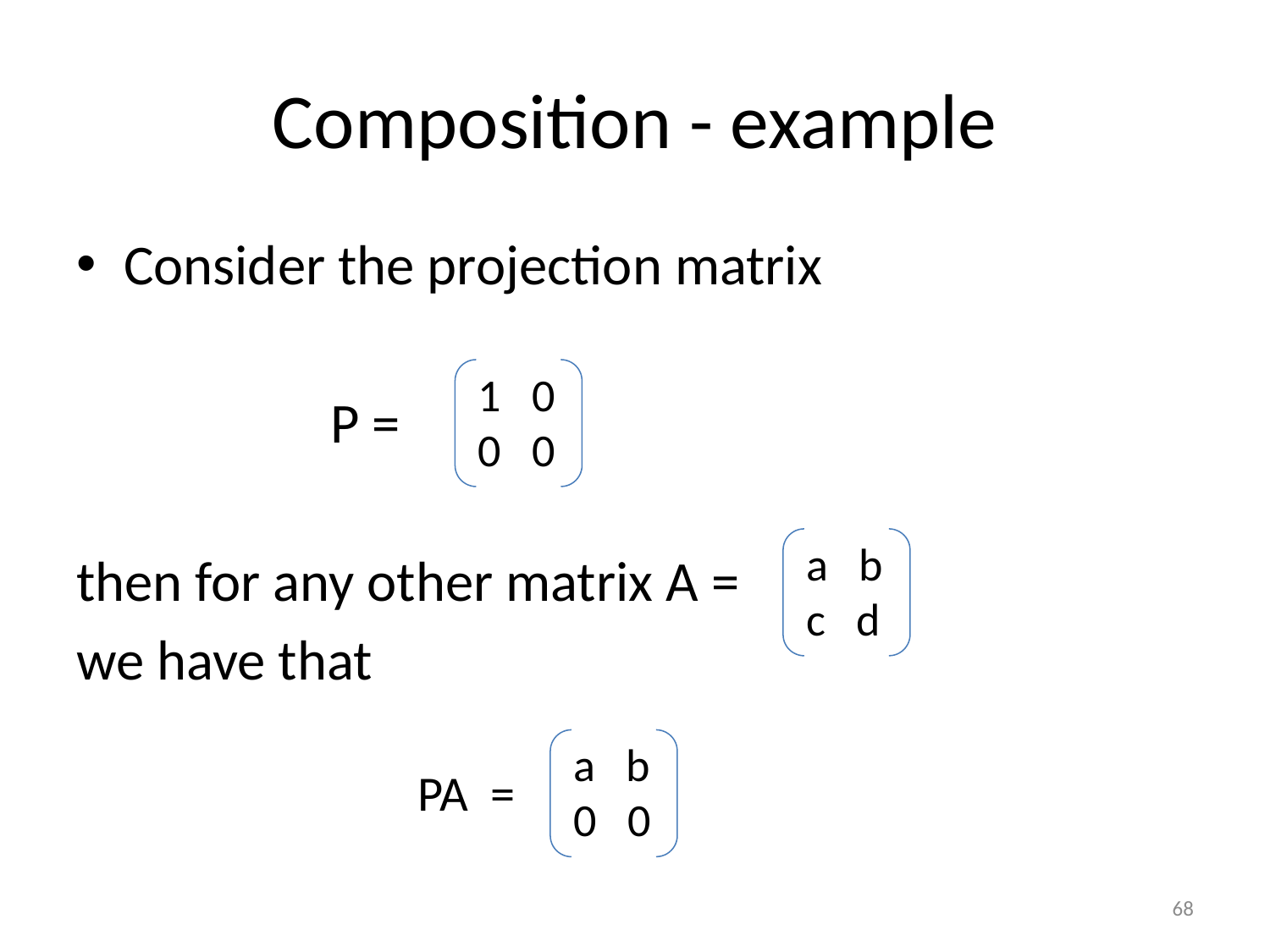

# Composition - example
Consider the projection matrix

		P =

then for any other matrix A =
we have that

1   0
0   0

a   b
c   d

a   b
0   0
PA  =
68